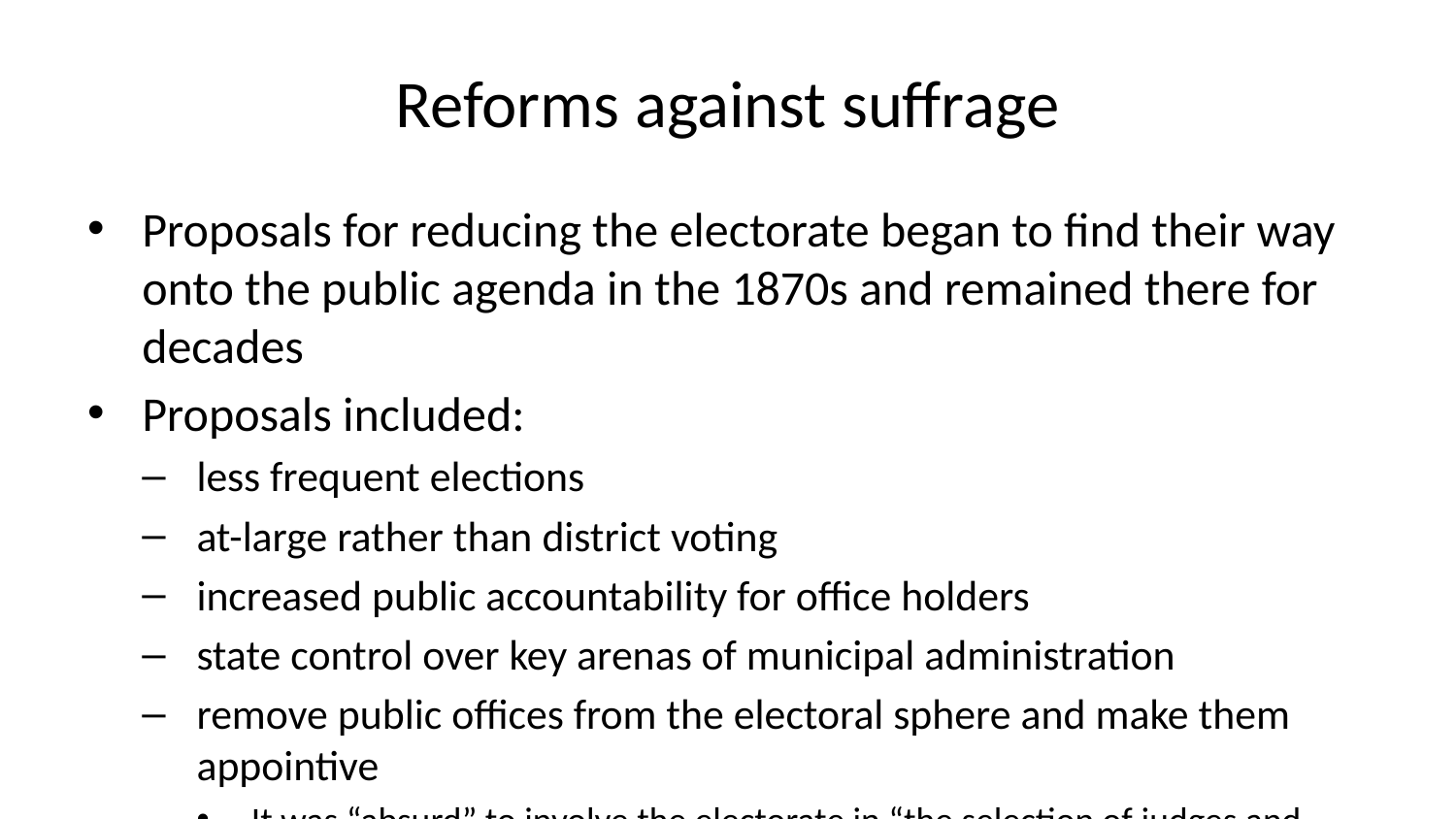

# Reforms against suffrage
Proposals for reducing the electorate began to find their way onto the public agenda in the 1870s and remained there for decades
Proposals included:
less frequent elections
at-large rather than district voting
increased public accountability for office holders
state control over key arenas of municipal administration
remove public offices from the electoral sphere and make them appointive
It was “absurd” to involve the electorate in “the selection of judges and sheriffs, and district attorneys, of state treasurers and attorney-generals, of school commissioners and civil engineers.”
In other words, Democracy could be salvaged by circumscribing its domain